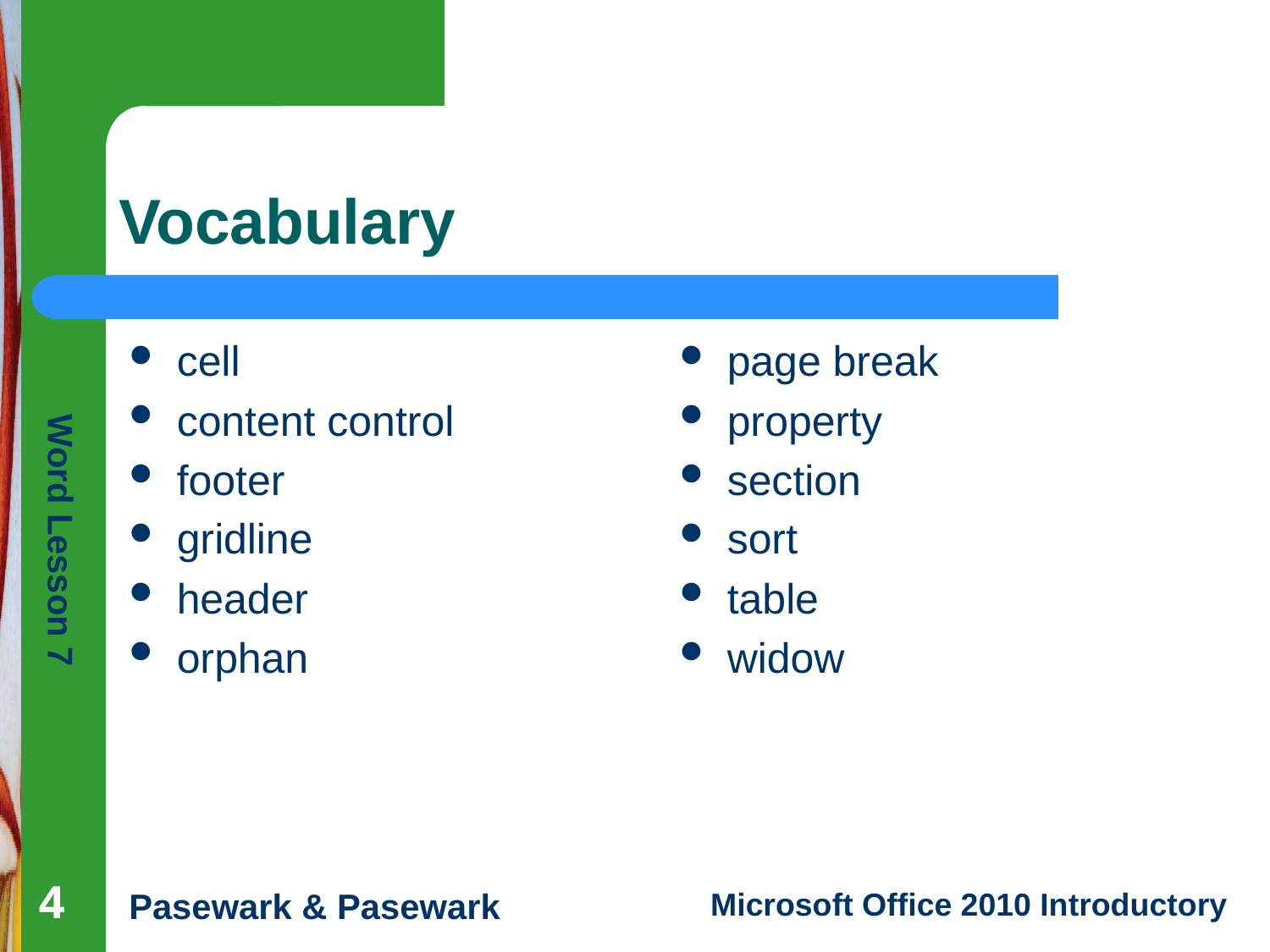

# Vocabulary
cell
content control
footer
gridline
header
orphan
page break
property
section
sort
table
widow
4
4
4